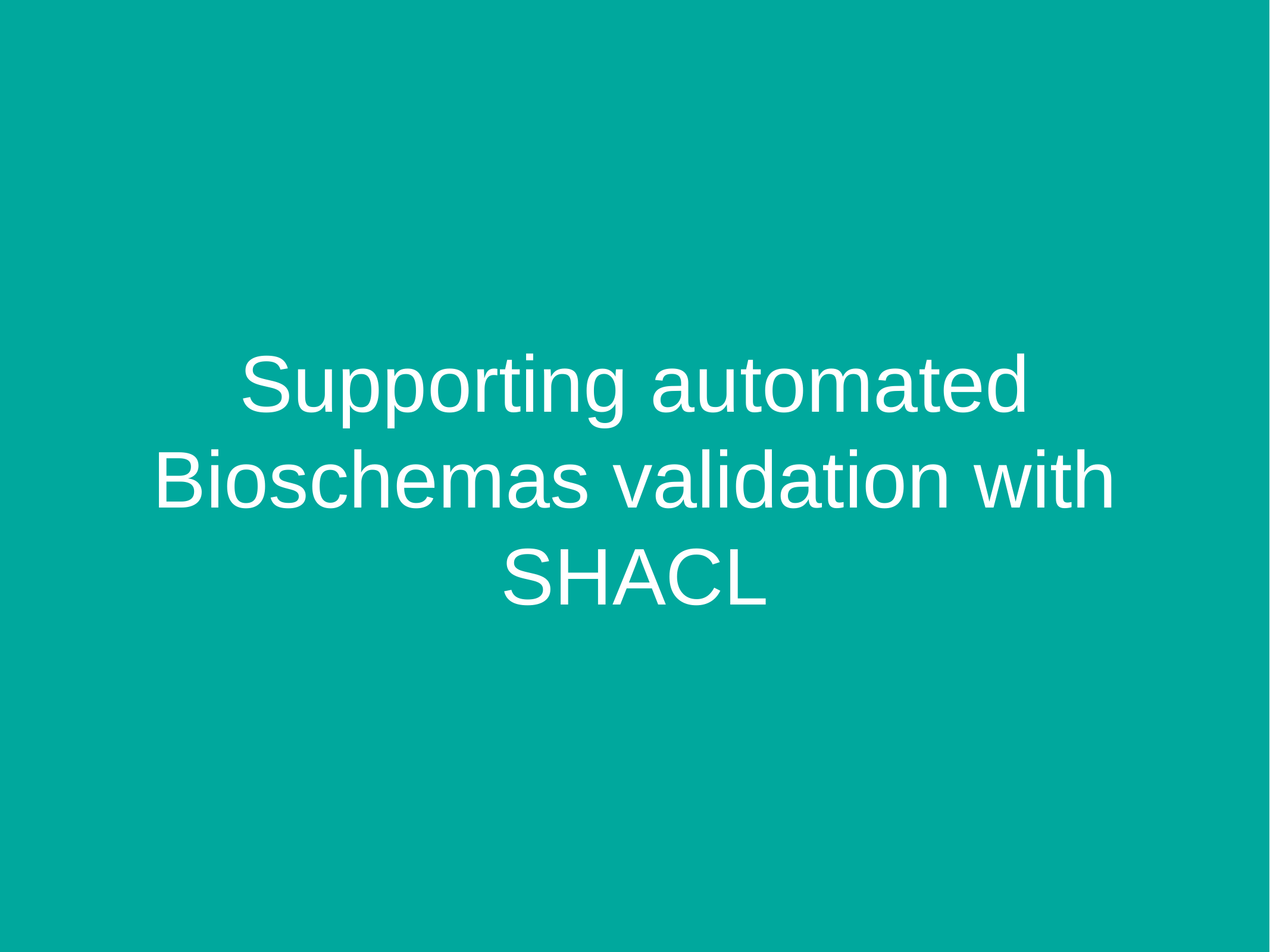

# Supporting automated Bioschemas validation with SHACL